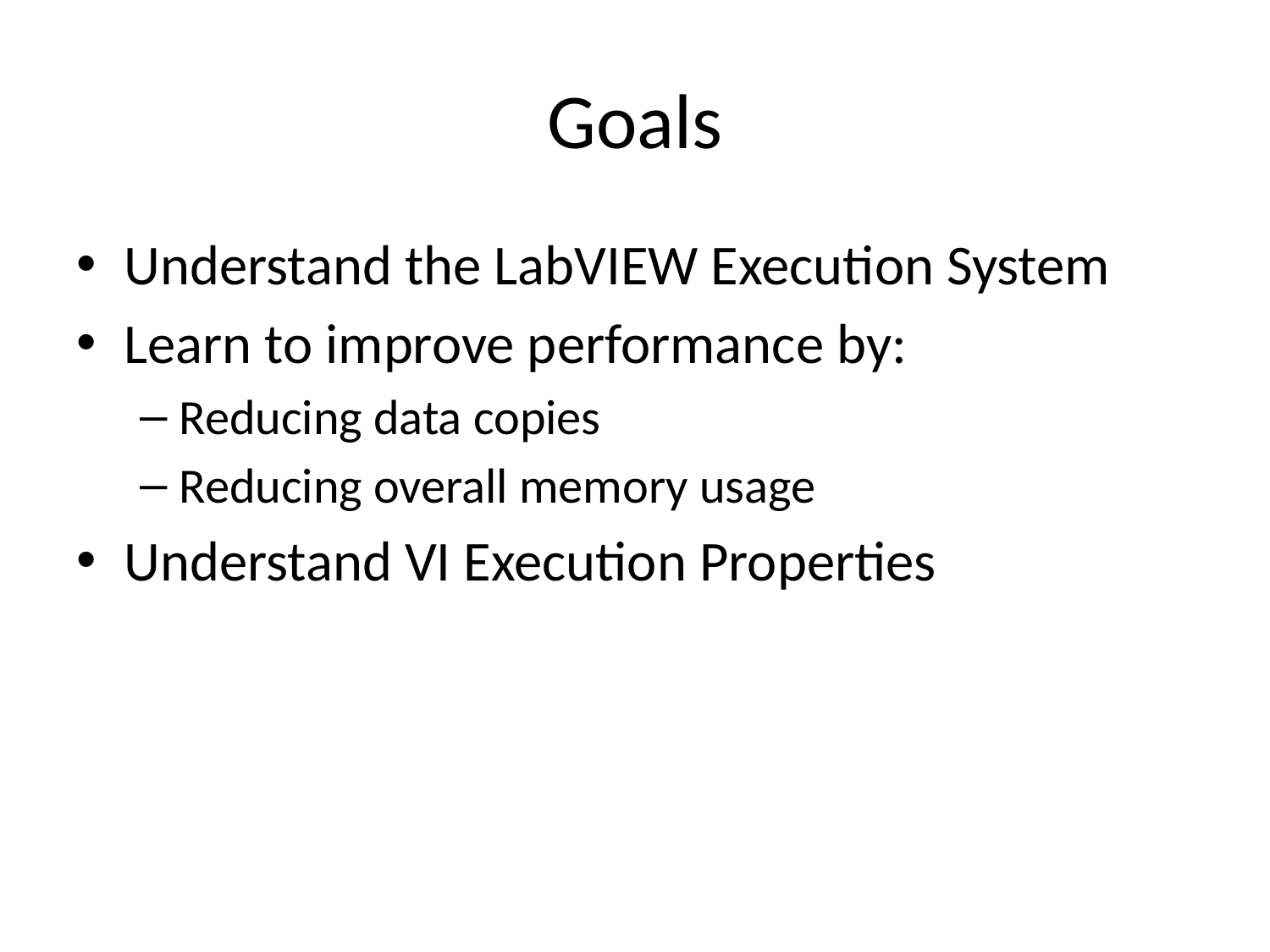

# Goals
Understand the LabVIEW Execution System
Learn to improve performance by:
Reducing data copies
Reducing overall memory usage
Understand VI Execution Properties